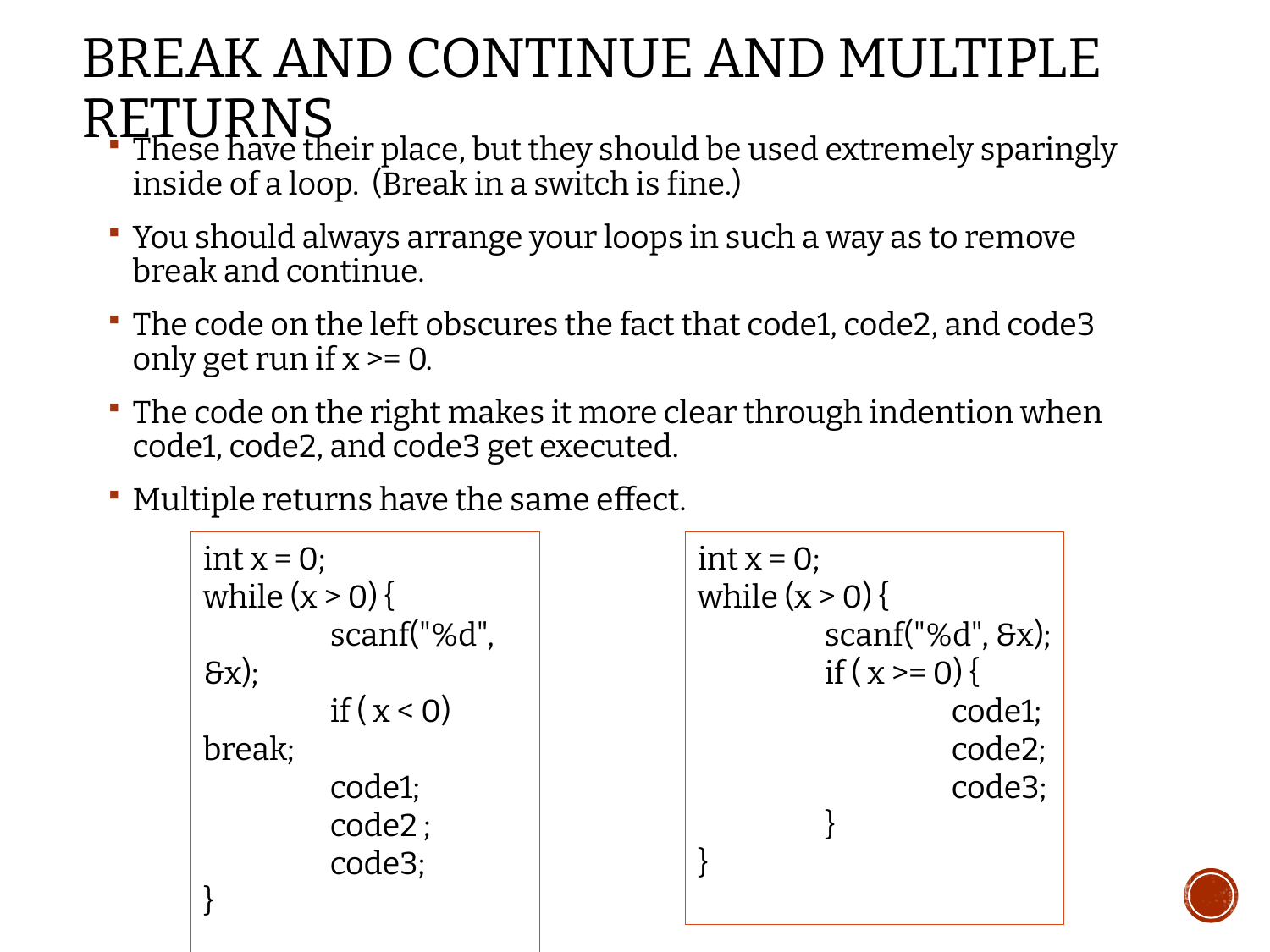

# Break and continue and multiple returns
These have their place, but they should be used extremely sparingly inside of a loop.  (Break in a switch is fine.)
You should always arrange your loops in such a way as to remove break and continue.
The code on the left obscures the fact that code1, code2, and code3 only get run if x >= 0.
The code on the right makes it more clear through indention when code1, code2, and code3 get executed.
Multiple returns have the same effect.
int x = 0;
while (x > 0) {
	scanf("%d", &x);
	if ( x < 0) break;
	code1;
	code2 ;
	code3;
}

int x = 0;
while (x > 0) {
	scanf("%d", &x);
	if ( x >= 0) {
		code1;
		code2;
		code3;
	}
}